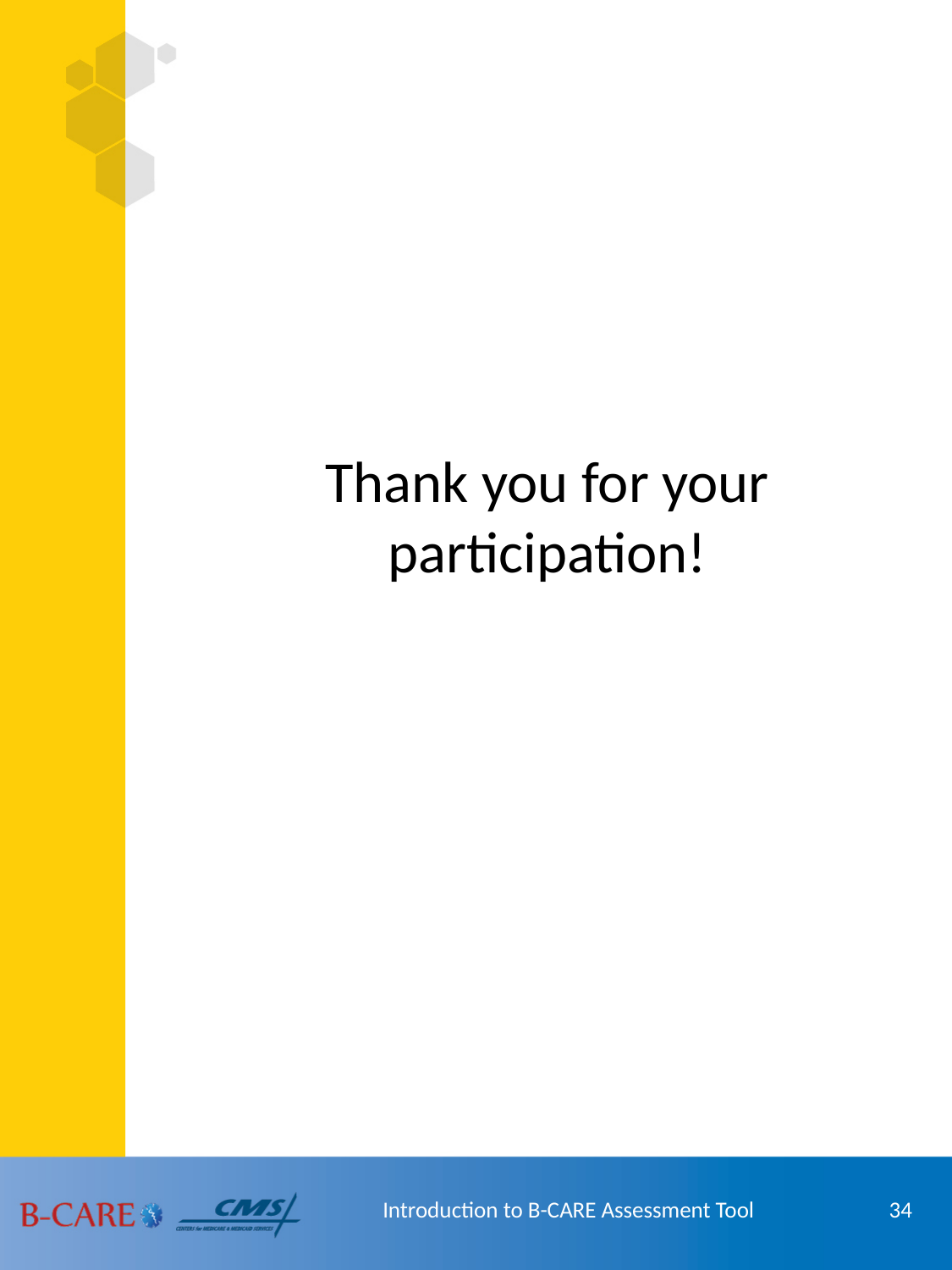

Thank you for your participation!
34
Introduction to B-CARE Assessment Tool